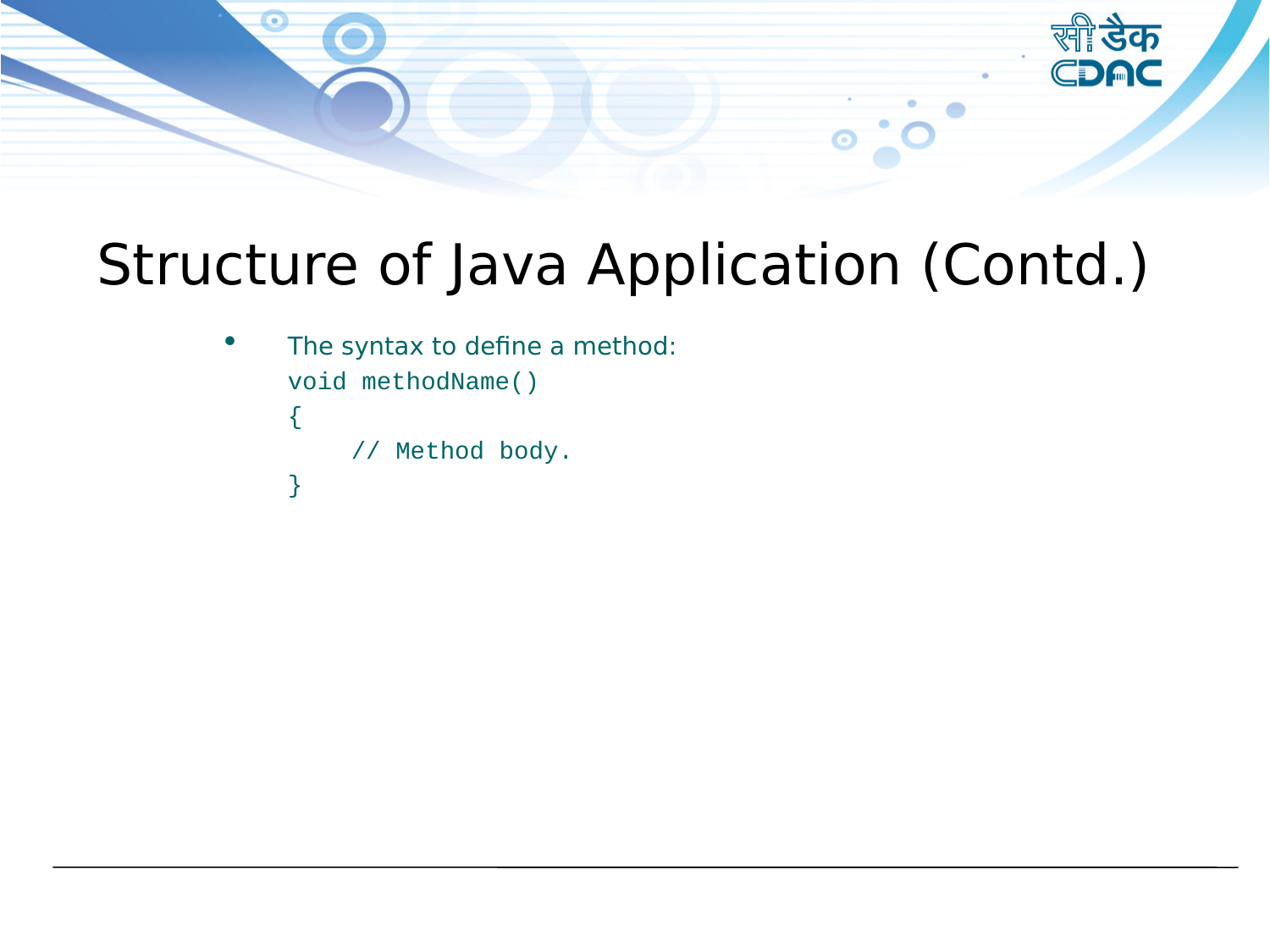

Structure of Java Application (Contd.)

The syntax to define a method:
void methodName()
{
	// Method body.
}